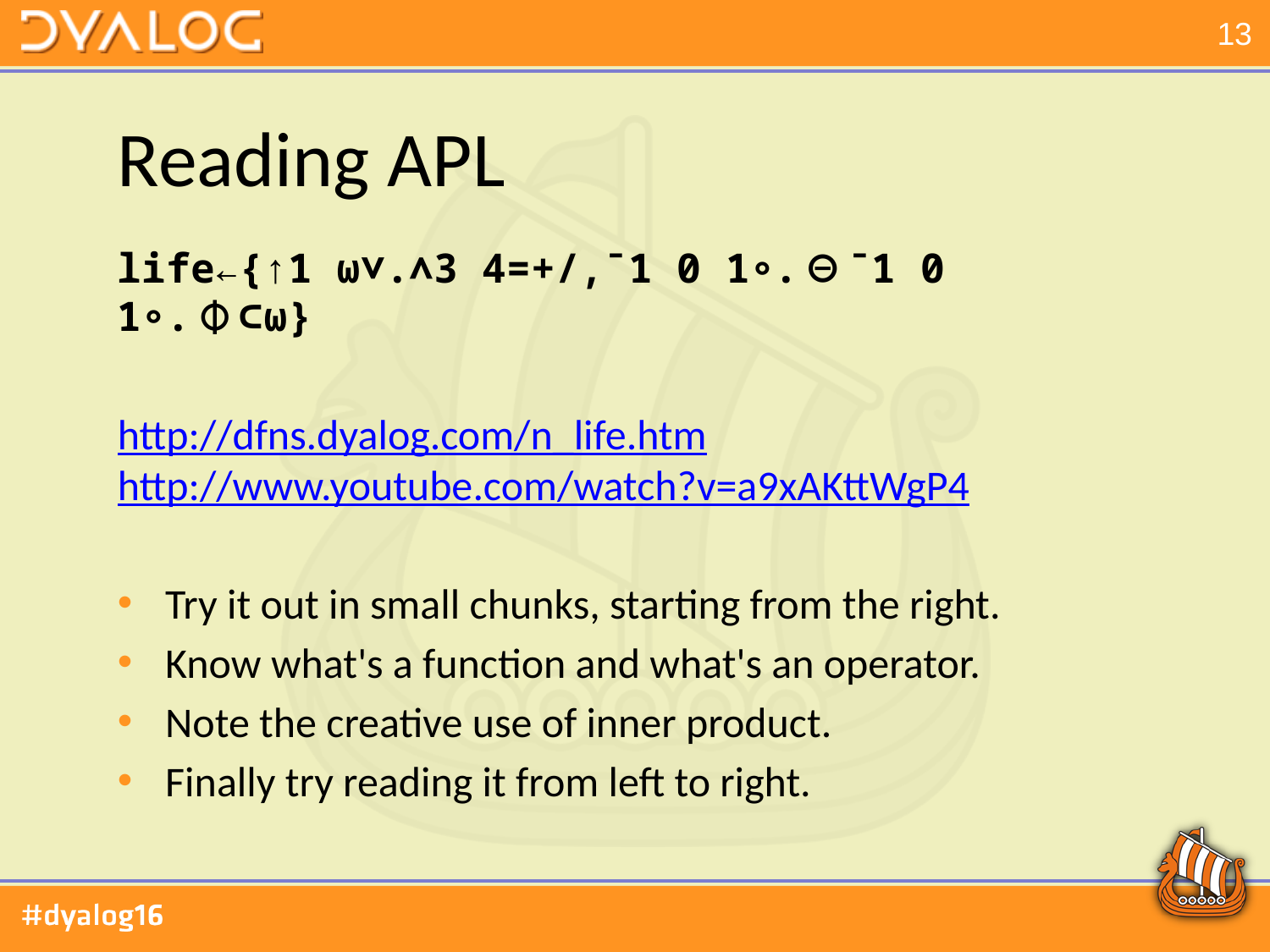

# Reading APL
life←{↑1 ⍵∨.∧3 4=+/,¯1 0 1∘.⊖¯1 0 1∘.⌽⊂⍵}

http://dfns.dyalog.com/n_life.htm
http://www.youtube.com/watch?v=a9xAKttWgP4

Try it out in small chunks, starting from the right.
Know what's a function and what's an operator.
Note the creative use of inner product.
Finally try reading it from left to right.